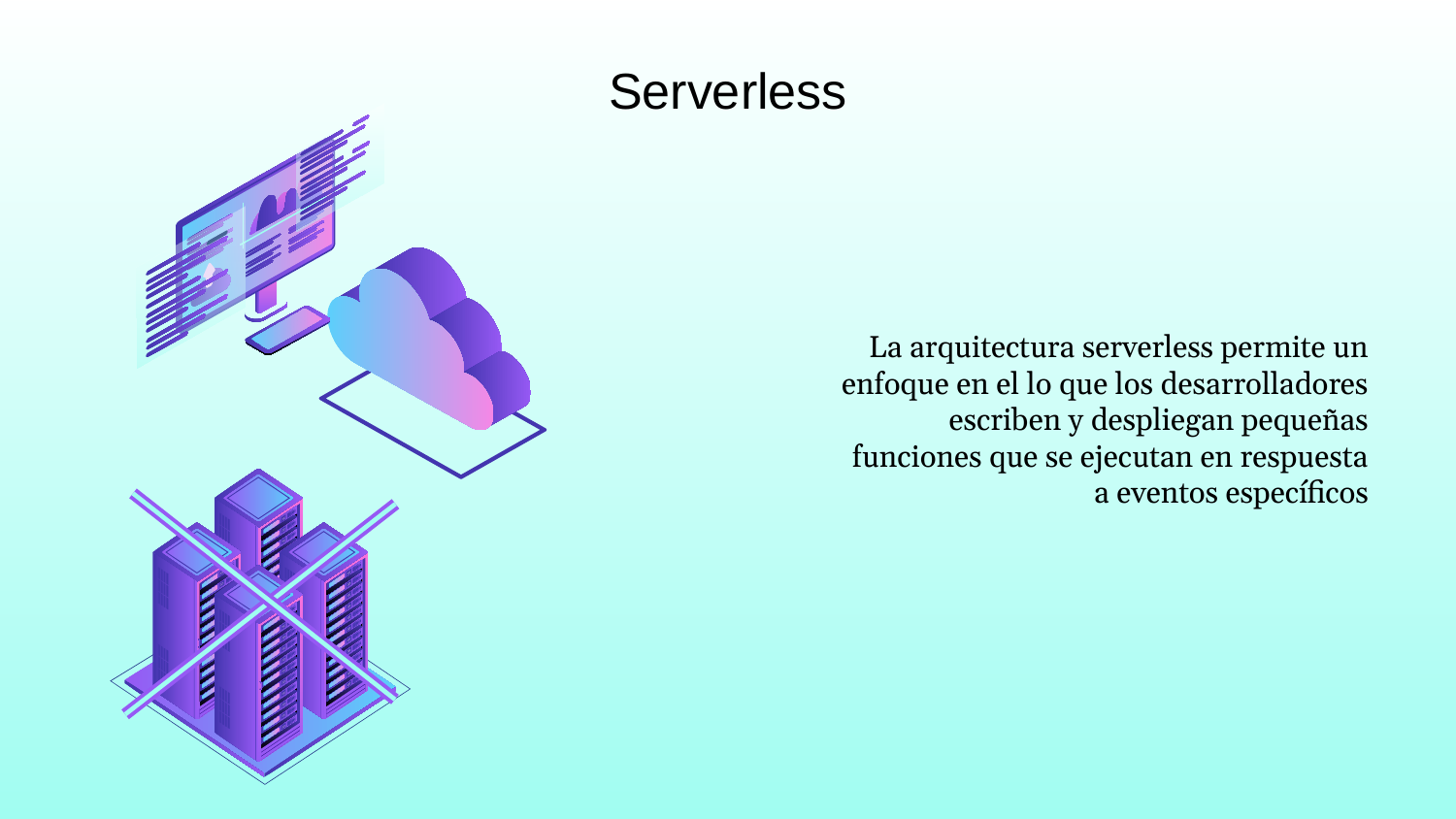

# Serverless

La arquitectura serverless permite un enfoque en el lo que los desarrolladores escriben y despliegan pequeñas funciones que se ejecutan en respuesta a eventos específicos